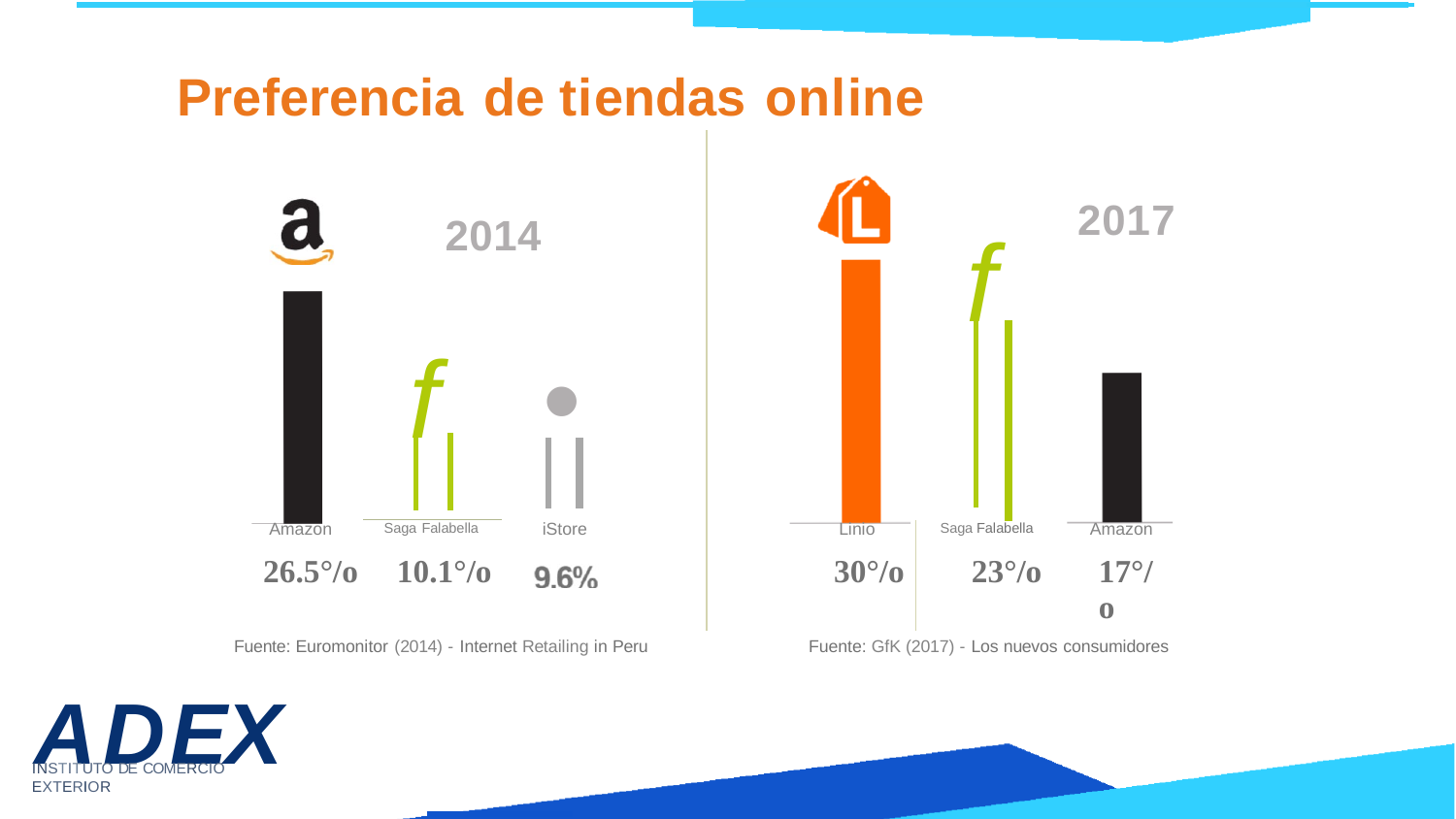

Preferencia de tiendas online
2017
2014
f
f	•
| Amazon | Saga Falabella |  | iStore | Linio | Saga Falabella | Amazon |
| --- | --- | --- | --- | --- | --- | --- |
| 26.5°/o | 10.1°/o |  |  | 30°/o | 23°/o | 17°/o |
Fuente: Euromonitor (2014) - Internet Retailing in Peru
Fuente: GfK (2017) - Los nuevos consumidores
ADEX
INSTITUTO DE COMERCIO EXTERIOR